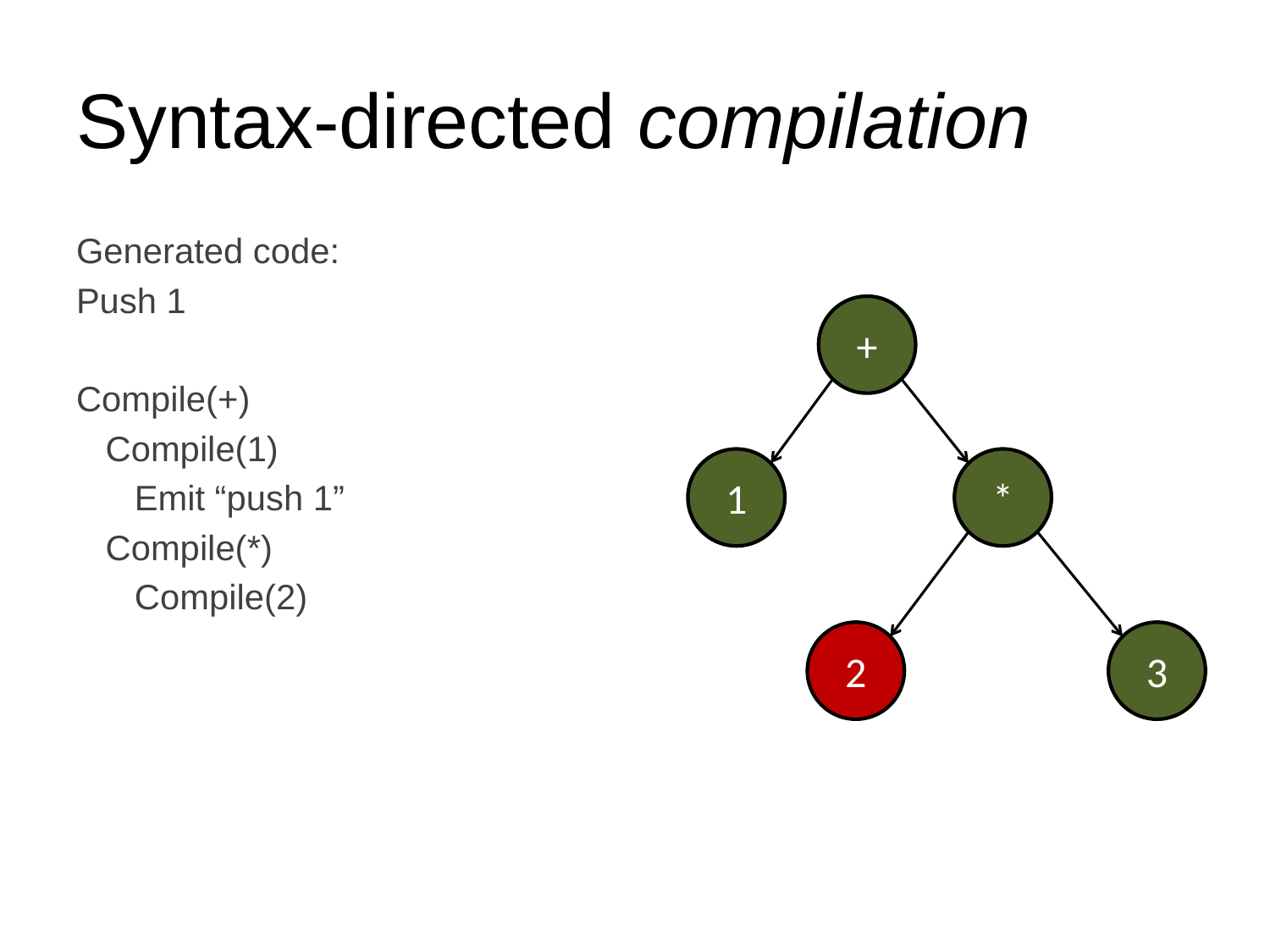

# Syntax-directed compilation
Generated code:
Push 1

Compile(+)
   Compile(1)
      Emit “push 1”
   Compile(*)
      Compile(2)
+
1
*
2
3